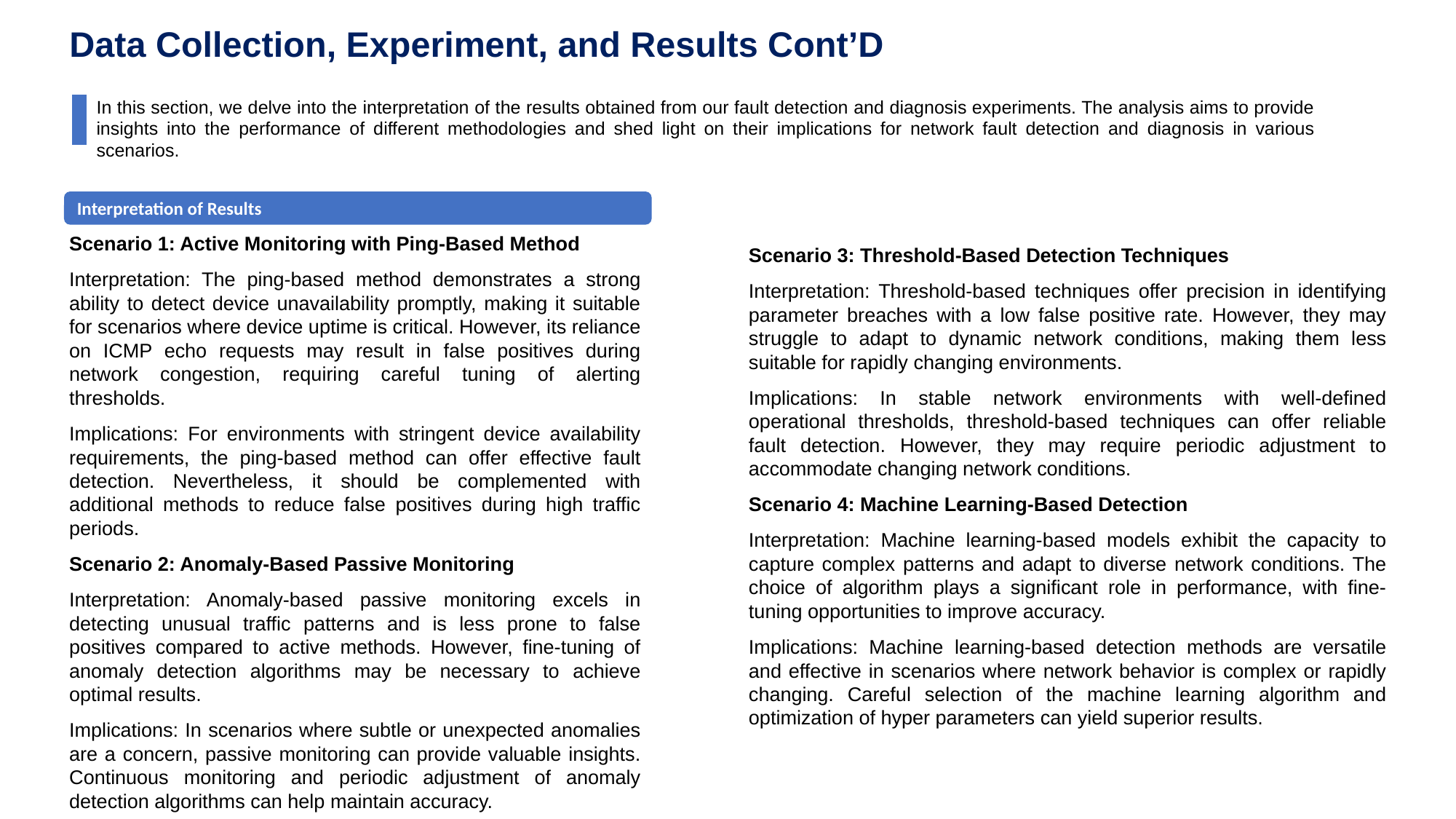

# Data Collection, Experiment, and Results Cont’D
In this section, we delve into the interpretation of the results obtained from our fault detection and diagnosis experiments. The analysis aims to provide insights into the performance of different methodologies and shed light on their implications for network fault detection and diagnosis in various scenarios.

Interpretation of Results
Scenario 1: Active Monitoring with Ping-Based Method
Interpretation: The ping-based method demonstrates a strong ability to detect device unavailability promptly, making it suitable for scenarios where device uptime is critical. However, its reliance on ICMP echo requests may result in false positives during network congestion, requiring careful tuning of alerting thresholds.
Implications: For environments with stringent device availability requirements, the ping-based method can offer effective fault detection. Nevertheless, it should be complemented with additional methods to reduce false positives during high traffic periods.
Scenario 2: Anomaly-Based Passive Monitoring
Interpretation: Anomaly-based passive monitoring excels in detecting unusual traffic patterns and is less prone to false positives compared to active methods. However, fine-tuning of anomaly detection algorithms may be necessary to achieve optimal results.
Implications: In scenarios where subtle or unexpected anomalies are a concern, passive monitoring can provide valuable insights. Continuous monitoring and periodic adjustment of anomaly detection algorithms can help maintain accuracy.
Scenario 3: Threshold-Based Detection Techniques
Interpretation: Threshold-based techniques offer precision in identifying parameter breaches with a low false positive rate. However, they may struggle to adapt to dynamic network conditions, making them less suitable for rapidly changing environments.
Implications: In stable network environments with well-defined operational thresholds, threshold-based techniques can offer reliable fault detection. However, they may require periodic adjustment to accommodate changing network conditions.
Scenario 4: Machine Learning-Based Detection
Interpretation: Machine learning-based models exhibit the capacity to capture complex patterns and adapt to diverse network conditions. The choice of algorithm plays a significant role in performance, with fine-tuning opportunities to improve accuracy.
Implications: Machine learning-based detection methods are versatile and effective in scenarios where network behavior is complex or rapidly changing. Careful selection of the machine learning algorithm and optimization of hyper parameters can yield superior results.